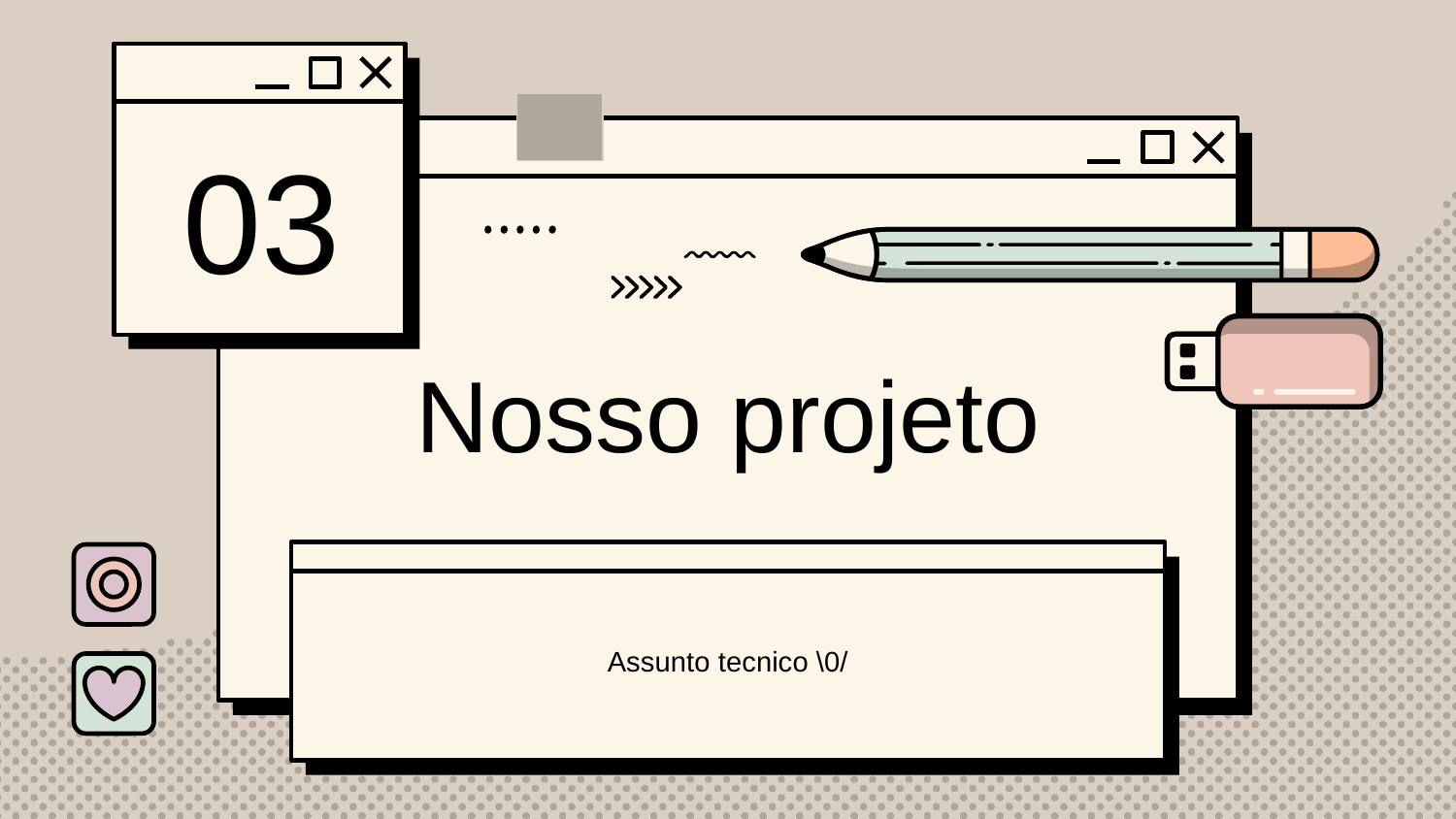

03

# Nosso projeto

Assunto tecnico \0/